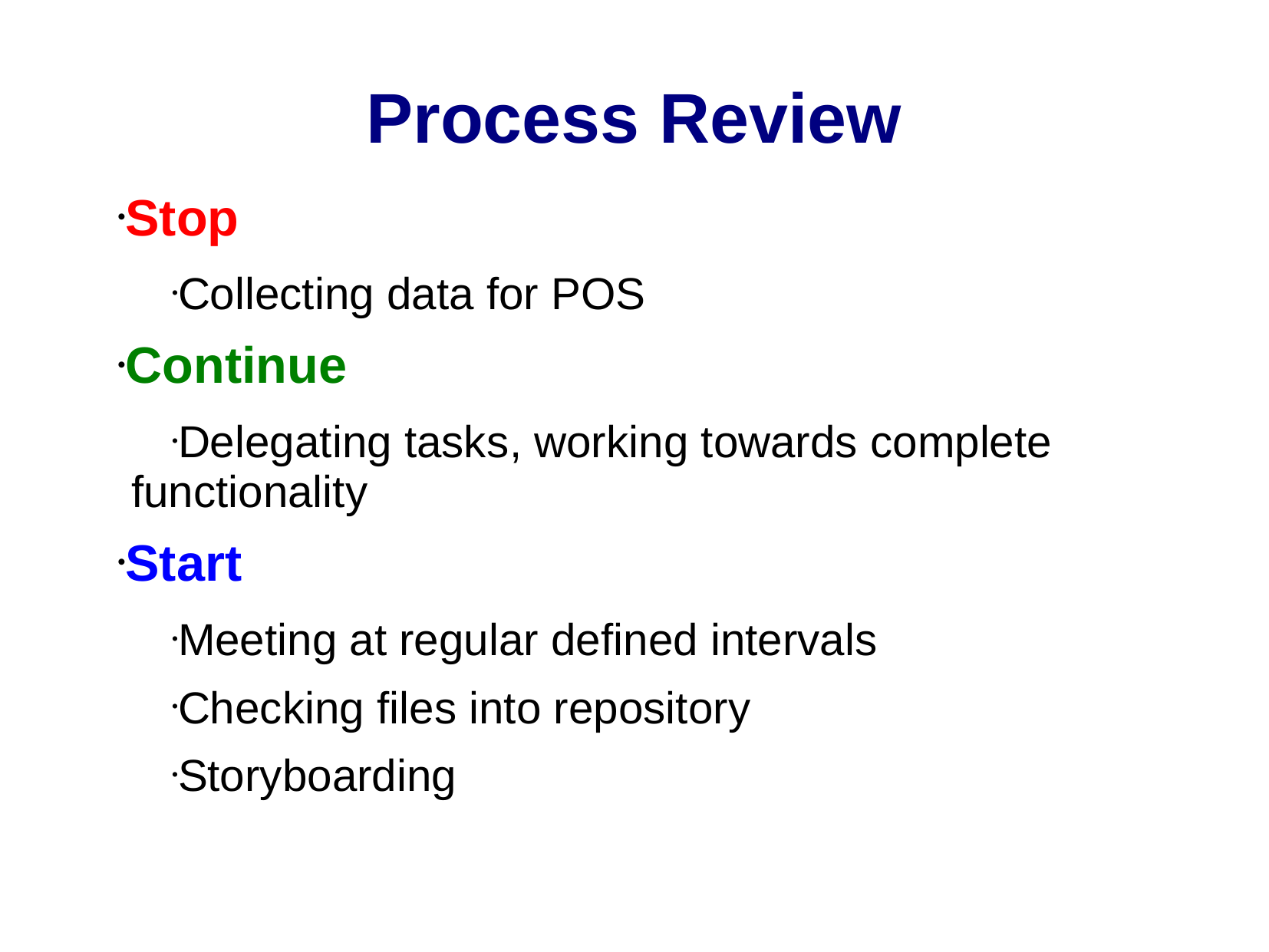

# Process Review
Stop
Collecting data for POS
Continue
Delegating tasks, working towards complete  	functionality
Start
Meeting at regular defined intervals
Checking files into repository
Storyboarding